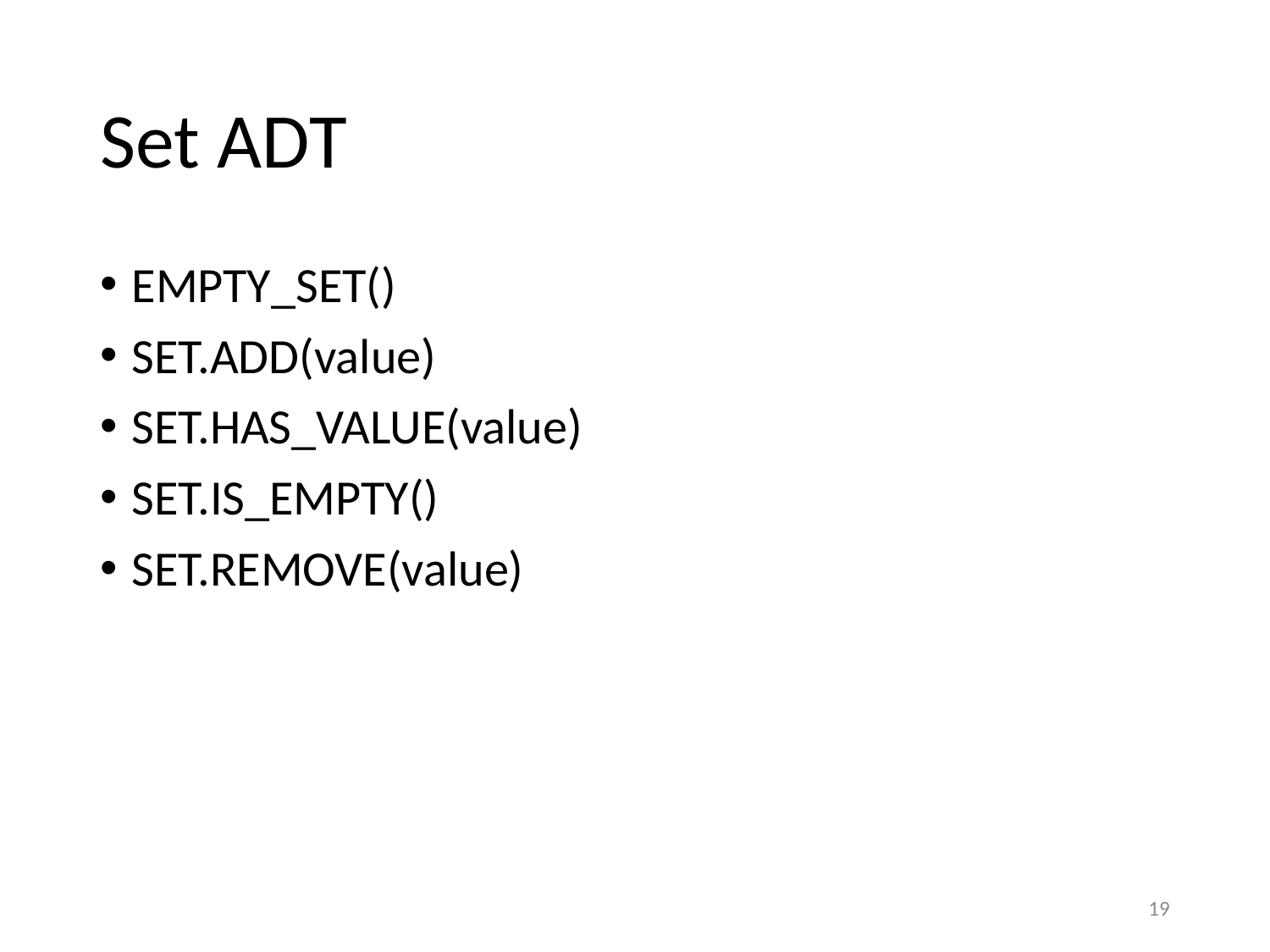

# Set ADT
EMPTY_SET()
SET.ADD(value)
SET.HAS_VALUE(value)
SET.IS_EMPTY()
SET.REMOVE(value)
19